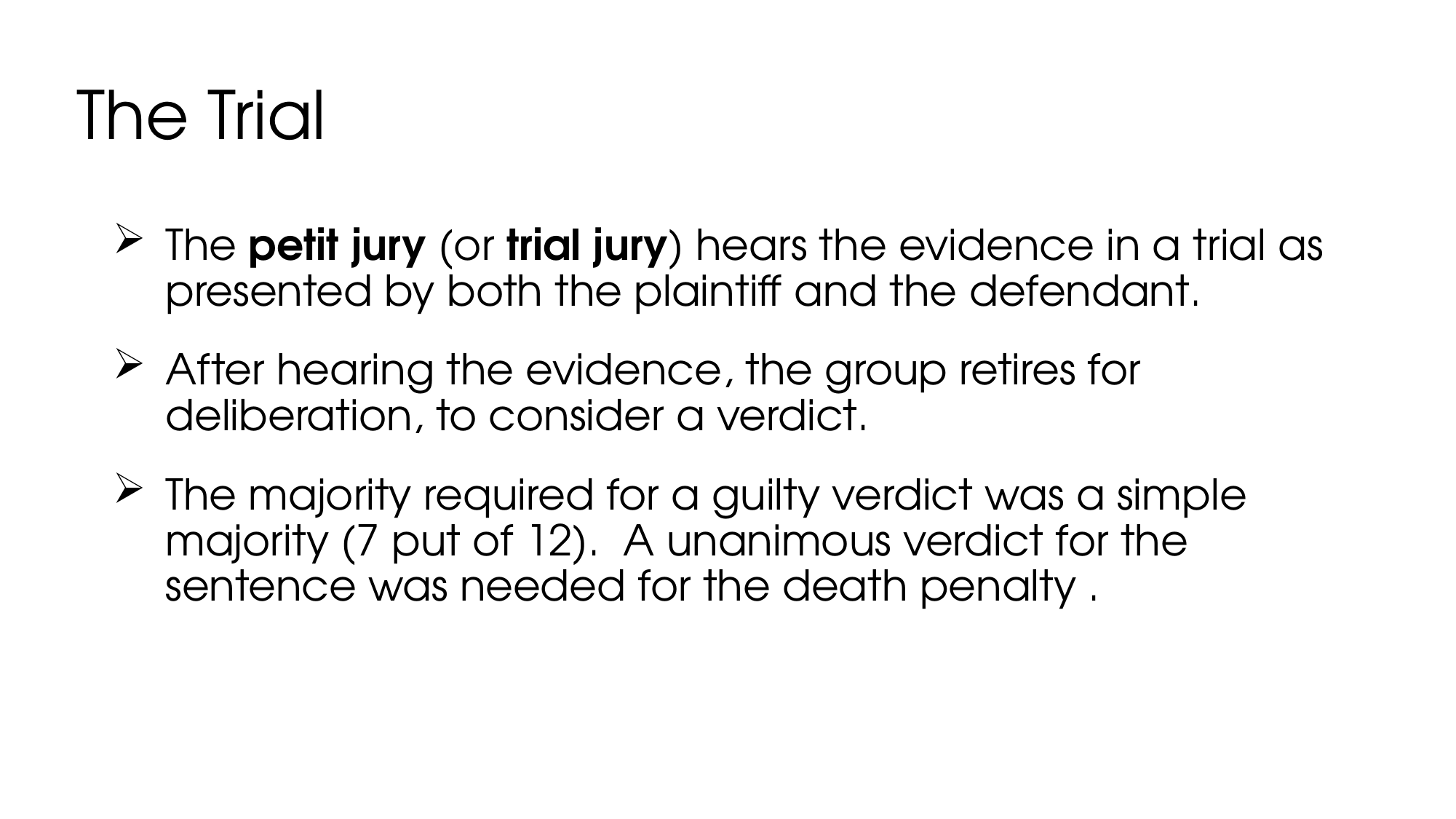

# The Trial
The petit jury (or trial jury) hears the evidence in a trial as presented by both the plaintiff and the defendant.
After hearing the evidence, the group retires for deliberation, to consider a verdict.
The majority required for a guilty verdict was a simple majority (7 put of 12).  A unanimous verdict for the sentence was needed for the death penalty .